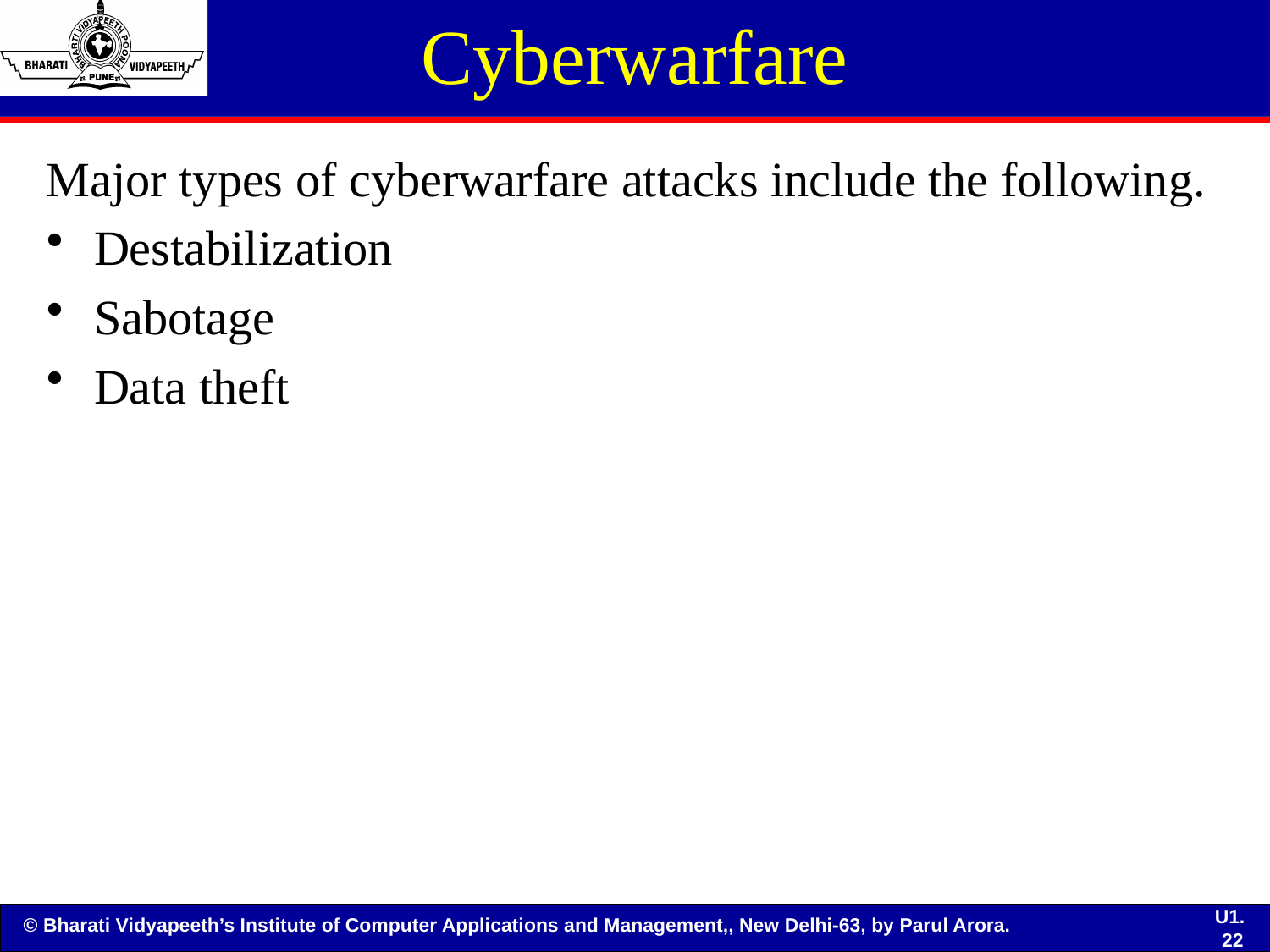

# Cyberwarfare
Major types of cyberwarfare attacks include the following.
Destabilization
Sabotage
Data theft